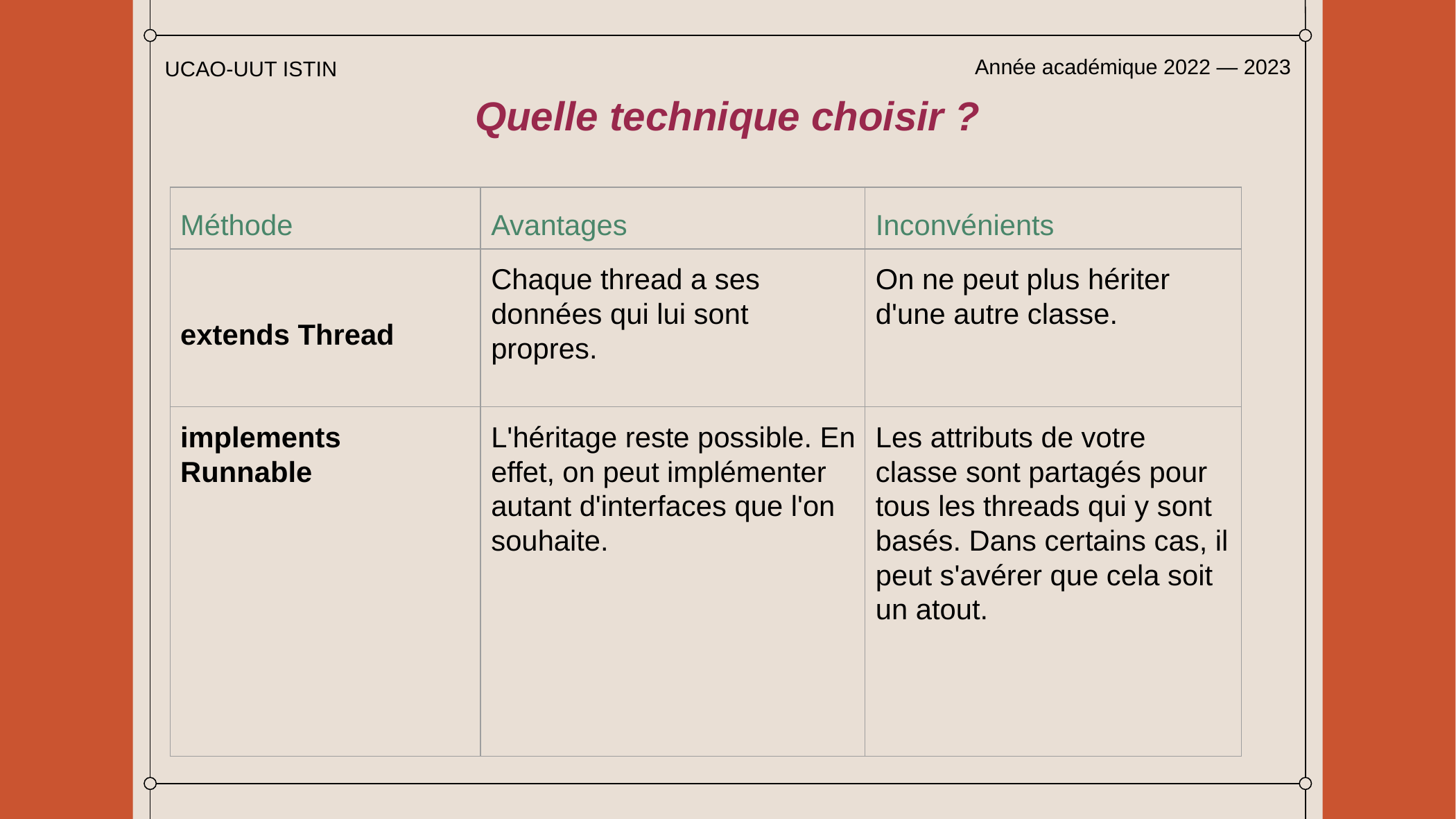

Année académique 2022 — 2023
UCAO-UUT ISTIN
Quelle technique choisir ?
| Méthode | Avantages | Inconvénients |
| --- | --- | --- |
| extends Thread | Chaque thread a ses données qui lui sont propres. | On ne peut plus hériter d'une autre classe. |
| implements Runnable | L'héritage reste possible. En effet, on peut implémenter autant d'interfaces que l'on souhaite. | Les attributs de votre classe sont partagés pour tous les threads qui y sont basés. Dans certains cas, il peut s'avérer que cela soit un atout. |